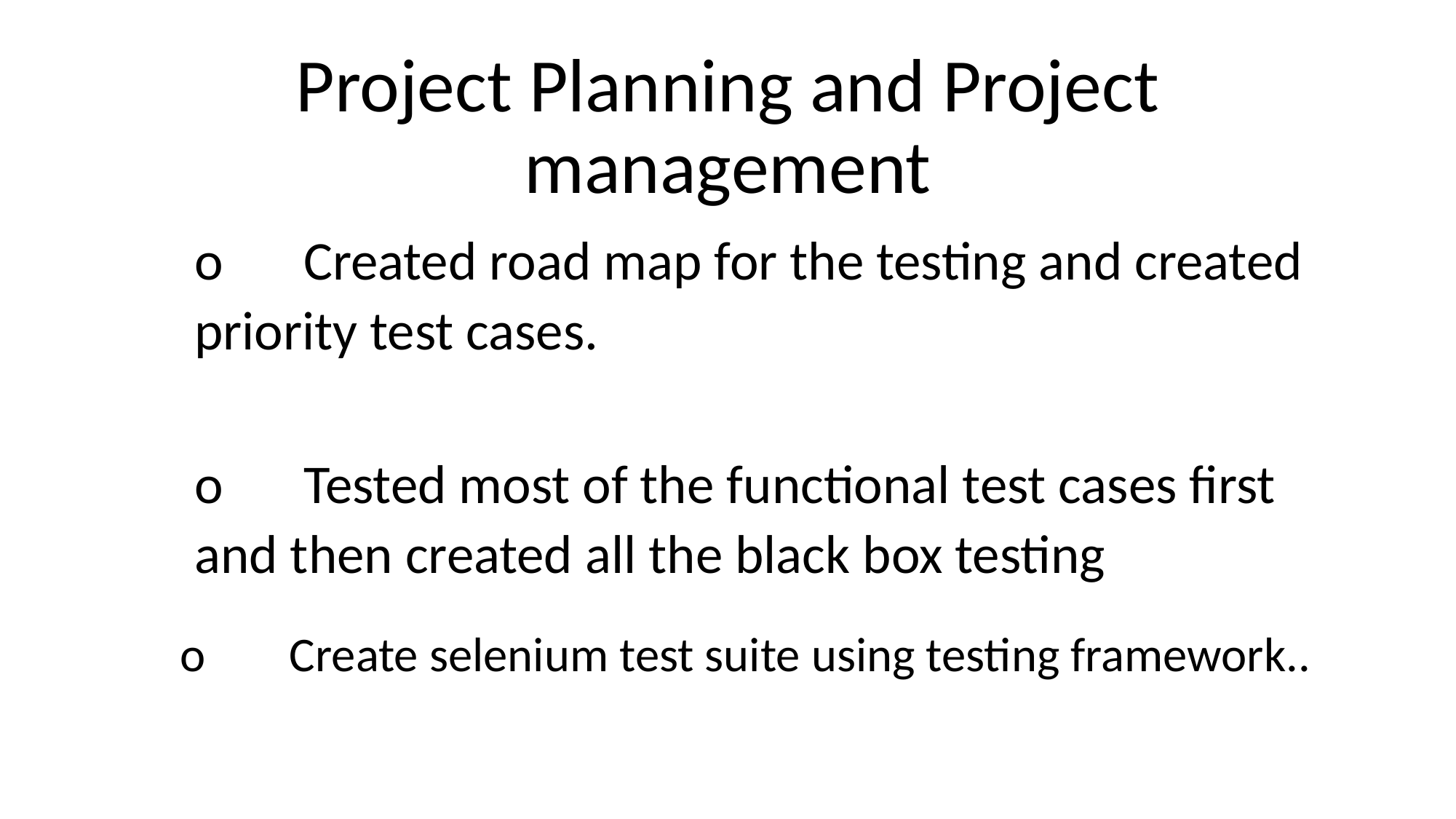

# Project Planning and Project management
o	Created road map for the testing and created priority test cases.
o	Tested most of the functional test cases first and then created all the black box testing
o	Create selenium test suite using testing framework..